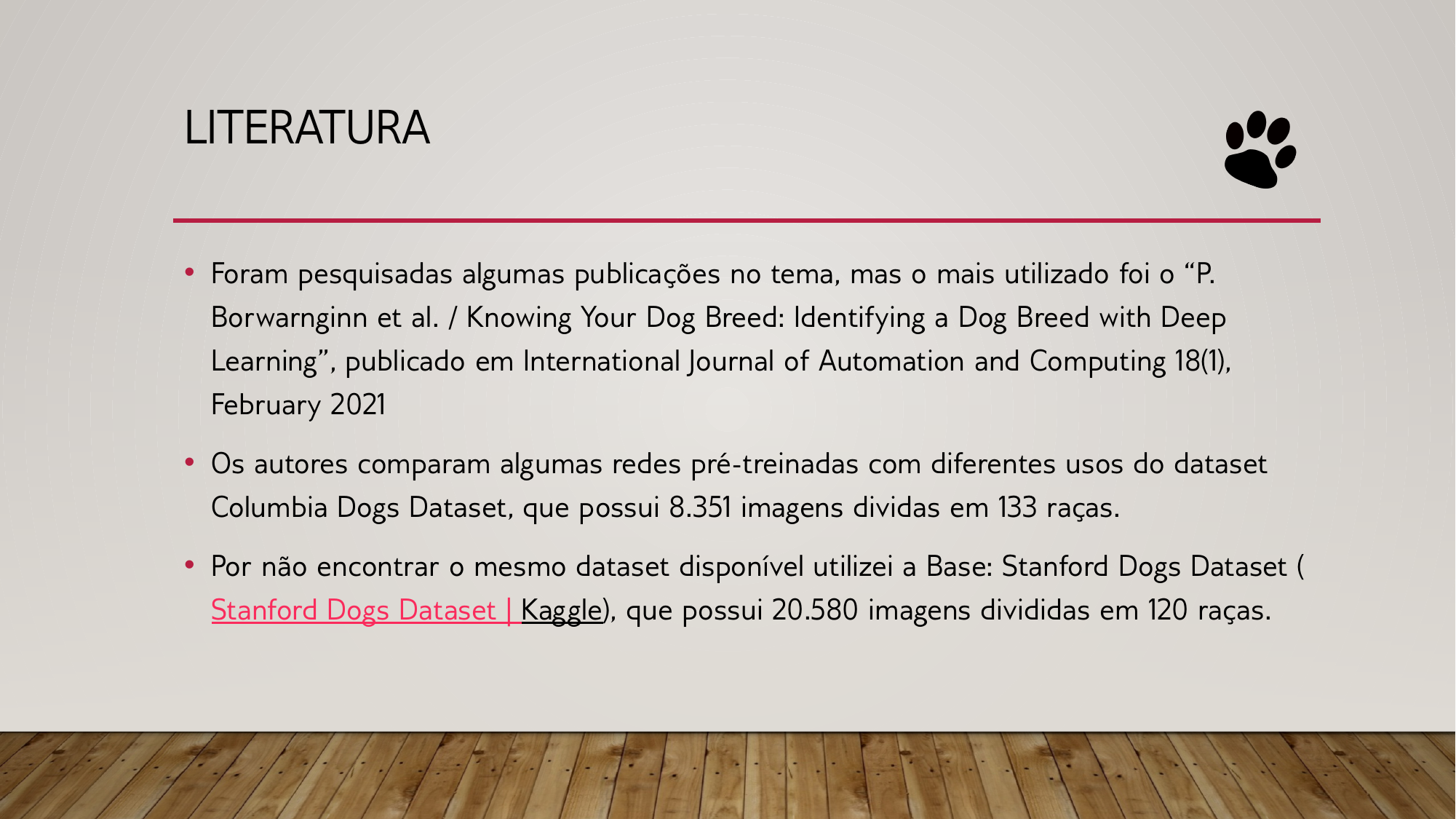

# Literatura
Foram pesquisadas algumas publicações no tema, mas o mais utilizado foi o “P. Borwarnginn et al. / Knowing Your Dog Breed: Identifying a Dog Breed with Deep Learning”, publicado em International Journal of Automation and Computing 18(1), February 2021
Os autores comparam algumas redes pré-treinadas com diferentes usos do dataset Columbia Dogs Dataset, que possui 8.351 imagens dividas em 133 raças.
Por não encontrar o mesmo dataset disponível utilizei a Base: Stanford Dogs Dataset (Stanford Dogs Dataset | Kaggle), que possui 20.580 imagens divididas em 120 raças.